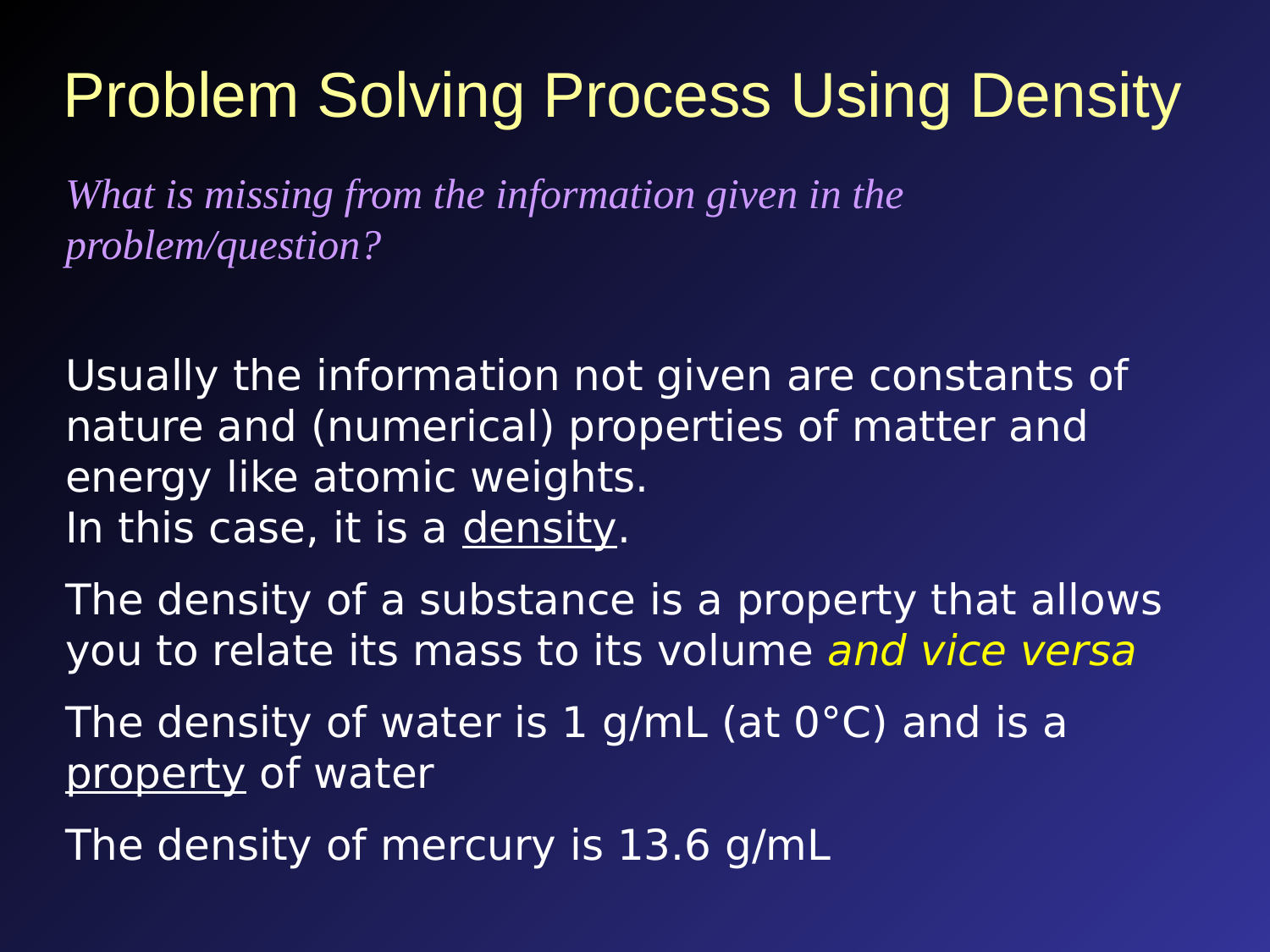

# Problem Solving Process Using Density
What is missing from the information given in the problem/question?
Usually the information not given are constants of nature and (numerical) properties of matter and energy like atomic weights.
In this case, it is a density.
The density of a substance is a property that allows you to relate its mass to its volume and vice versa
The density of water is 1 g/mL (at 0°C) and is a property of water
The density of mercury is 13.6 g/mL